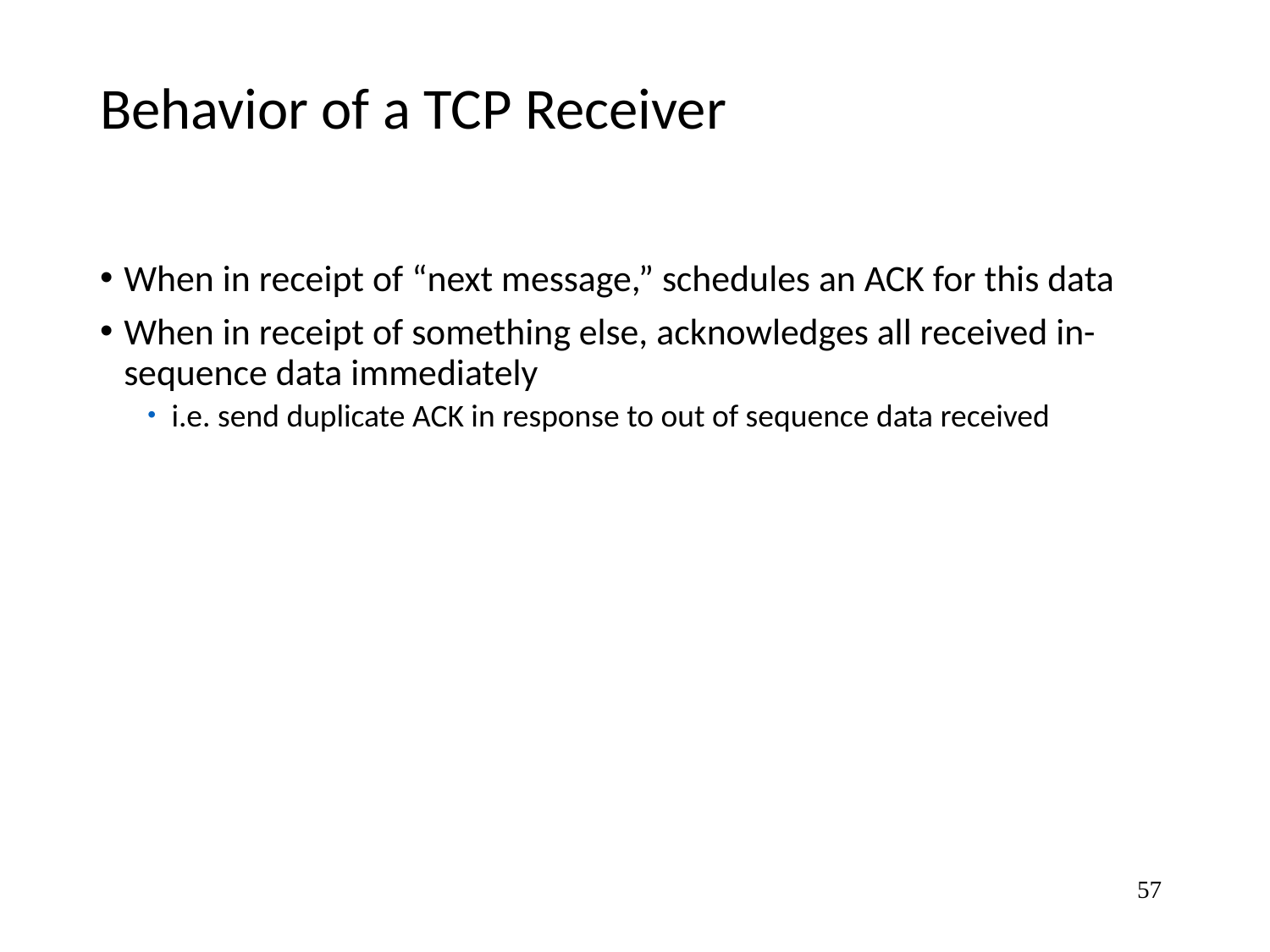

# Behavior of a TCP Receiver
When in receipt of “next message,” schedules an ACK for this data
When in receipt of something else, acknowledges all received in-sequence data immediately
i.e. send duplicate ACK in response to out of sequence data received
57